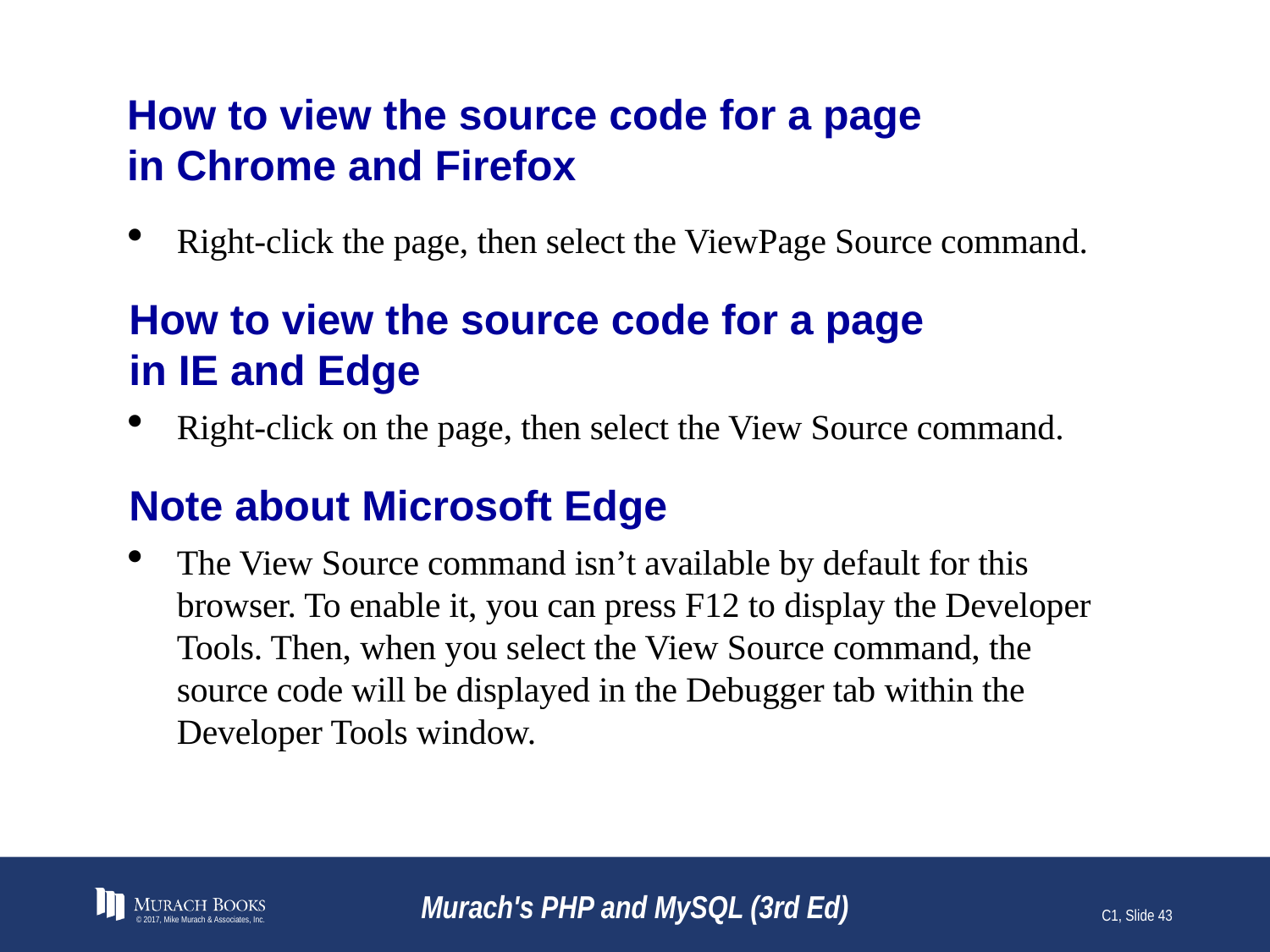

# How to view the source code for a page in Chrome and Firefox
Right-click the page, then select the ViewPage Source command.
How to view the source code for a page
in IE and Edge
Right-click on the page, then select the View Source command.
Note about Microsoft Edge
The View Source command isn’t available by default for this browser. To enable it, you can press F12 to display the Developer Tools. Then, when you select the View Source command, the source code will be displayed in the Debugger tab within the Developer Tools window.

© 2017, Mike Murach & Associates, Inc.
Murach's PHP and MySQL (3rd Ed)

C1, Slide 43